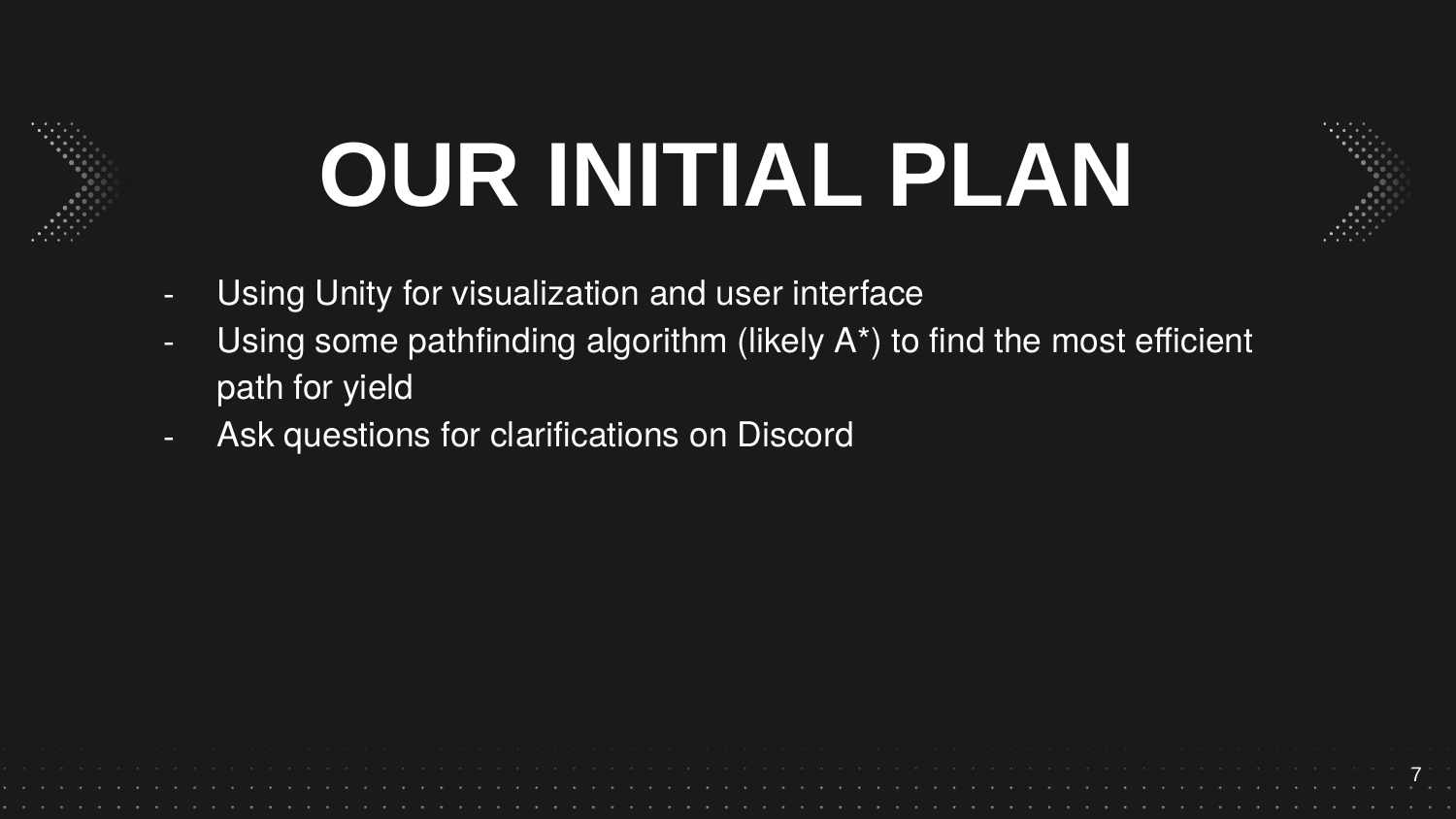

OUR INITIAL PLAN

Using Unity for visualization and user interface
Using some pathfinding algorithm (likely A*) to find the most efficient path for yield
Ask questions for clarifications on Discord

7